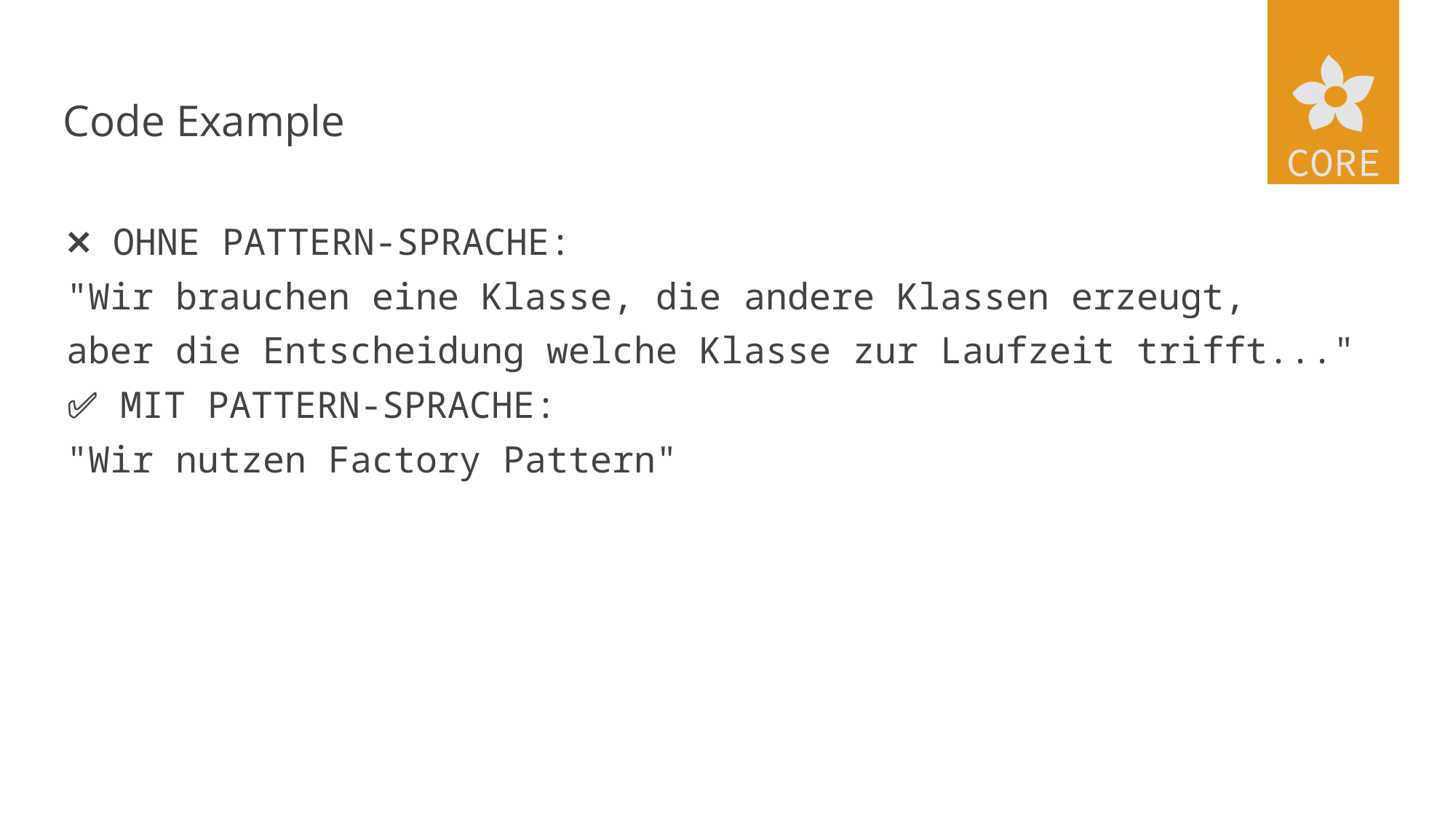

# Code Example
❌ OHNE PATTERN-SPRACHE:
"Wir brauchen eine Klasse, die andere Klassen erzeugt,
aber die Entscheidung welche Klasse zur Laufzeit trifft..."
✅ MIT PATTERN-SPRACHE:
"Wir nutzen Factory Pattern"